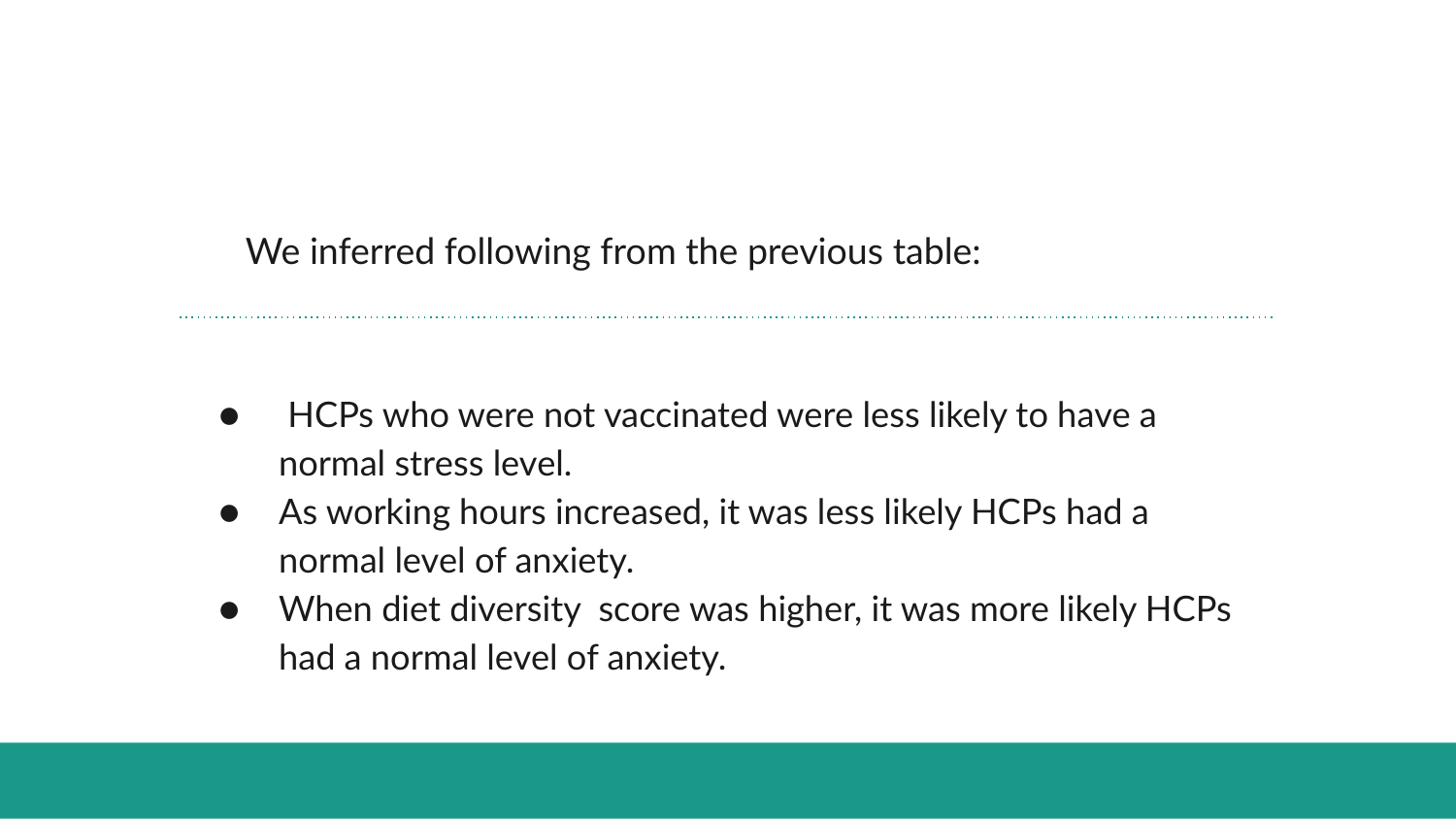

# We inferred following from the previous table:

 HCPs who were not vaccinated were less likely to have a normal stress level.
As working hours increased, it was less likely HCPs had a normal level of anxiety.
When diet diversity  score was higher, it was more likely HCPs had a normal level of anxiety.